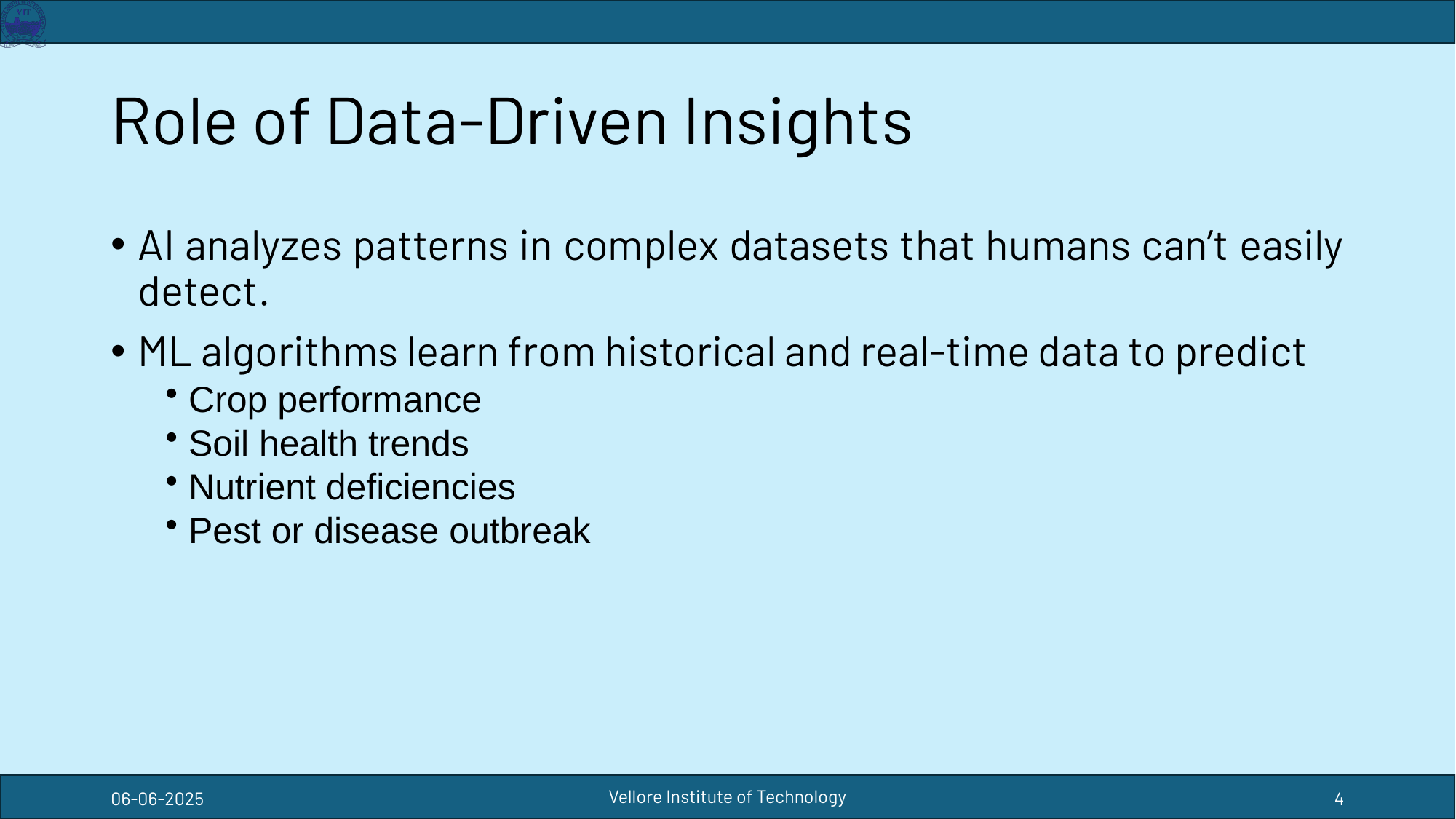

# Role of Data-Driven Insights
AI analyzes patterns in complex datasets that humans can’t easily detect.
ML algorithms learn from historical and real-time data to predict
 Crop performance
 Soil health trends
 Nutrient deficiencies
 Pest or disease outbreak

06-06-2025
4